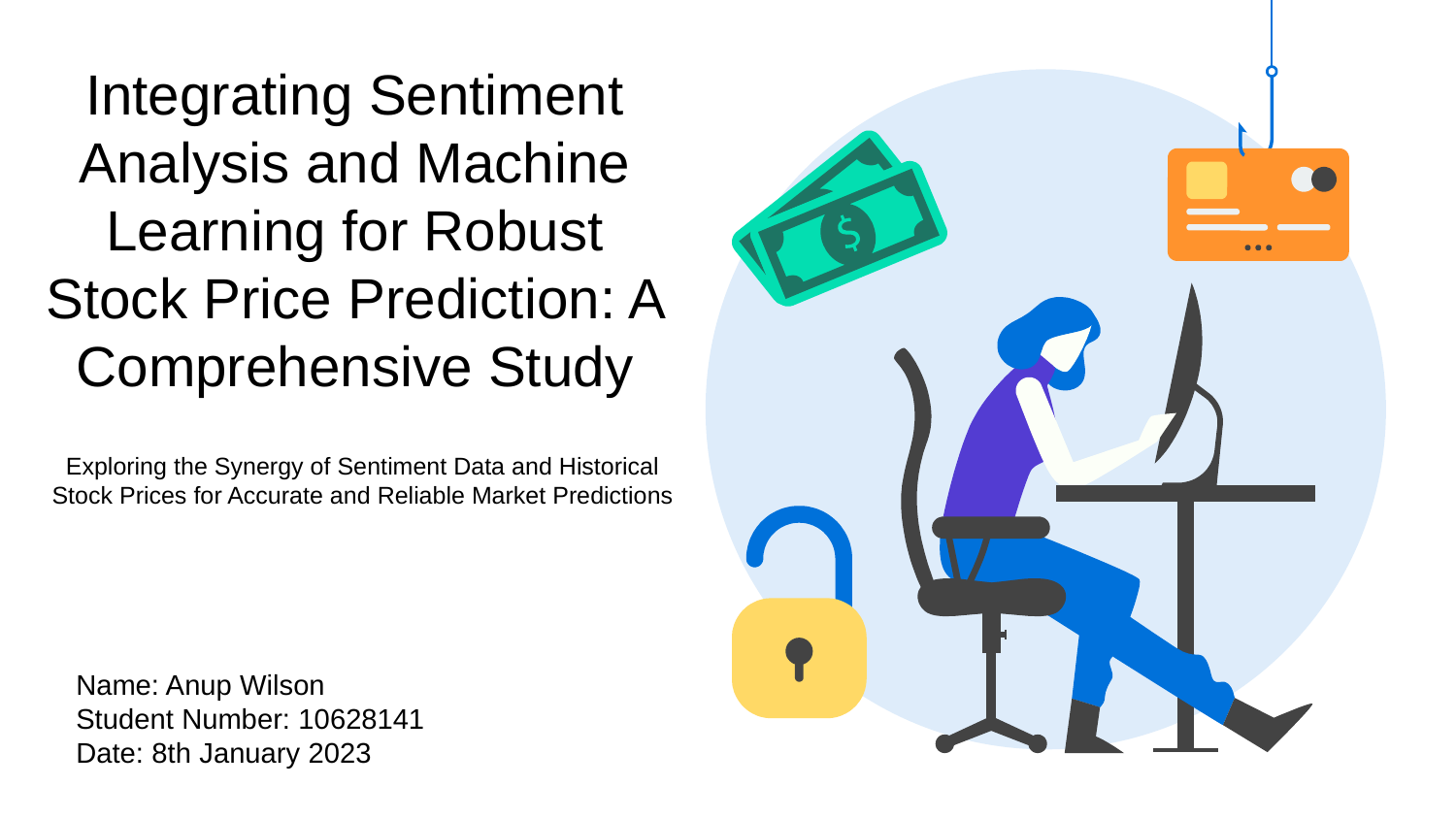

# Integrating Sentiment Analysis and Machine Learning for Robust Stock Price Prediction: A Comprehensive Study
Exploring the Synergy of Sentiment Data and Historical Stock Prices for Accurate and Reliable Market Predictions
Name: Anup Wilson
Student Number: 10628141
Date: 8th January 2023